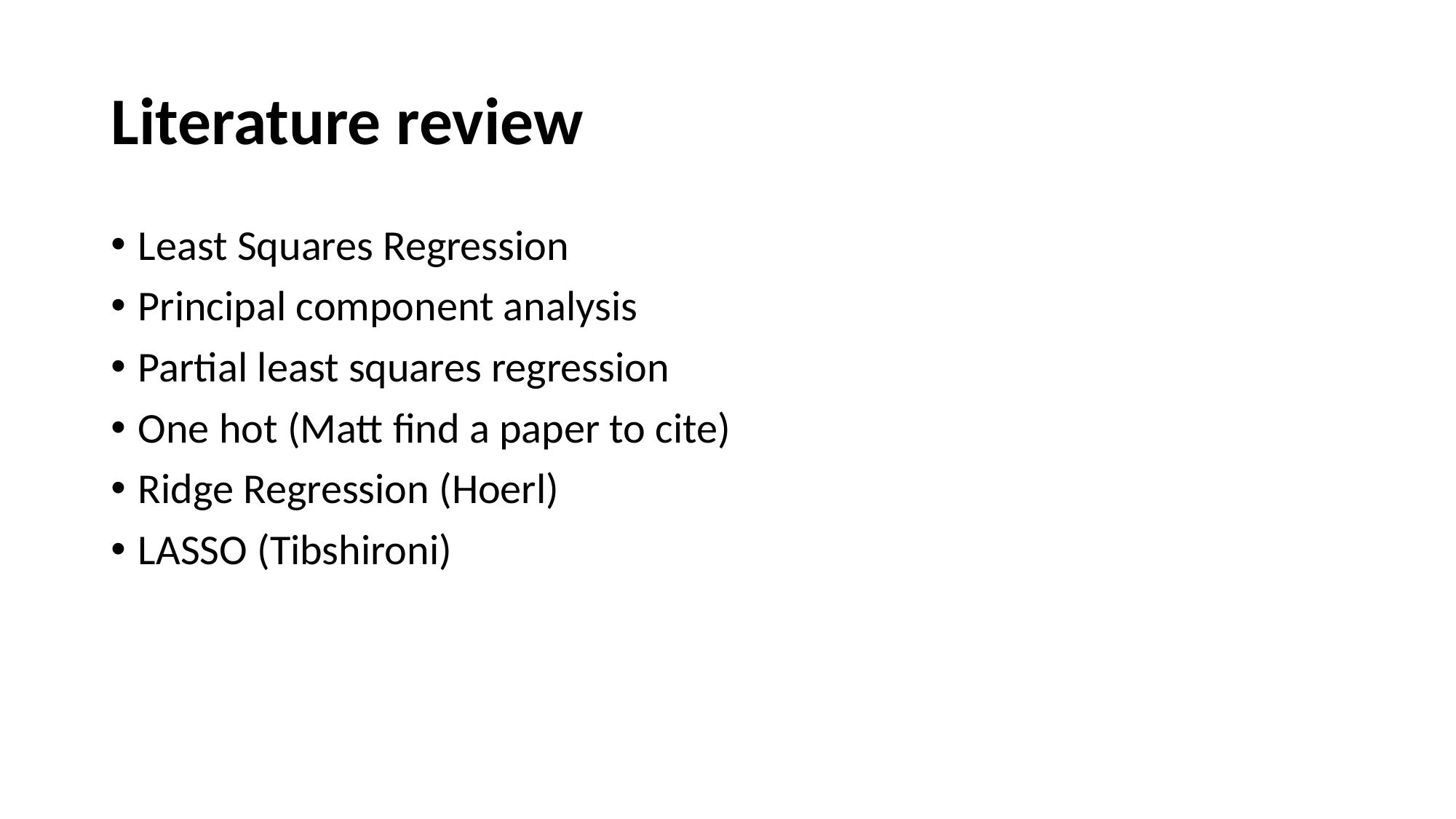

# Literature review
Least Squares Regression
Principal component analysis
Partial least squares regression
One hot (Matt find a paper to cite)
Ridge Regression (Hoerl)
LASSO (Tibshironi)